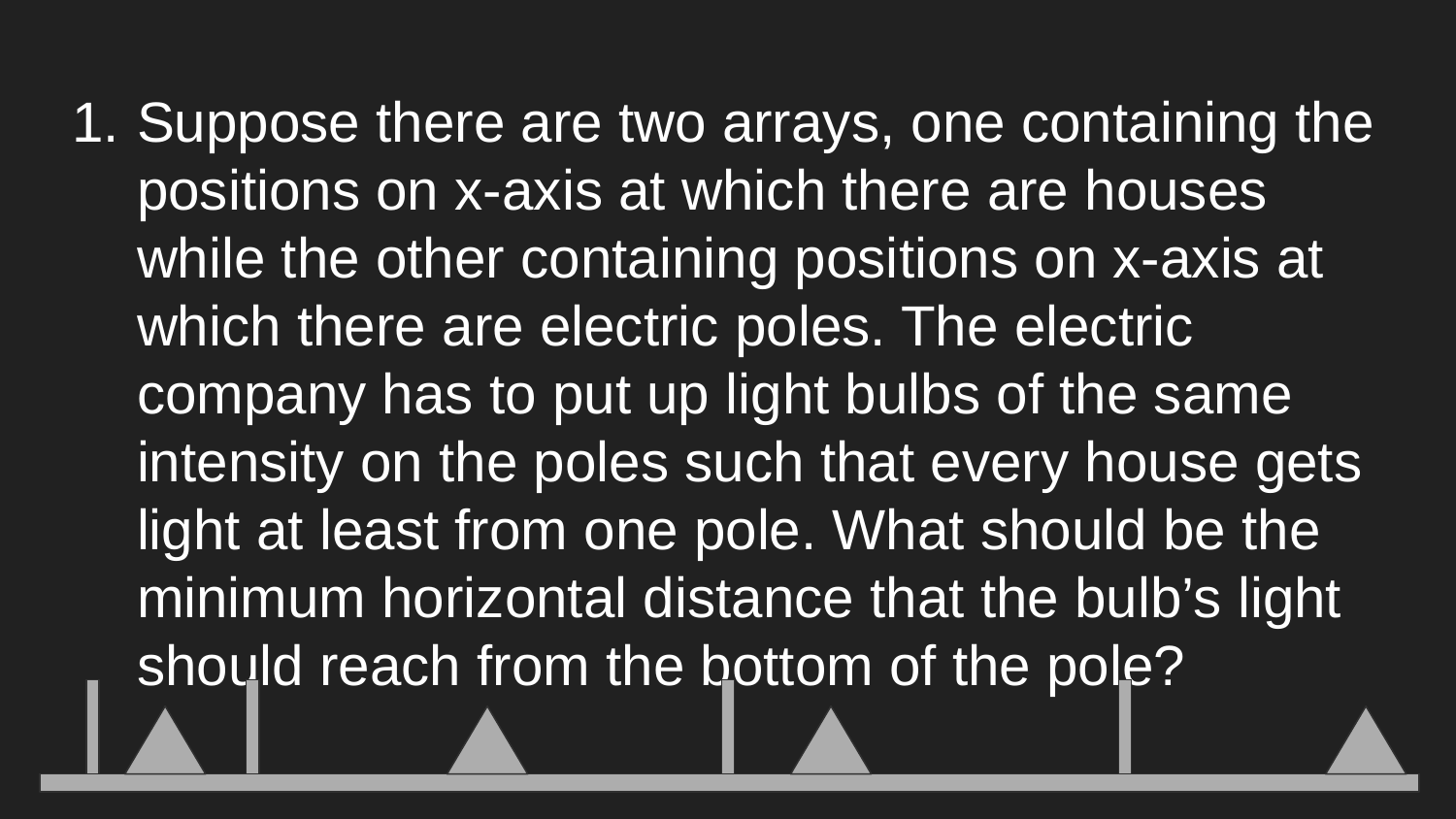

# Suppose there are two arrays, one containing the positions on x-axis at which there are houses while the other containing positions on x-axis at which there are electric poles. The electric company has to put up light bulbs of the same intensity on the poles such that every house gets light at least from one pole. What should be the minimum horizontal distance that the bulb’s light should reach from the bottom of the pole?